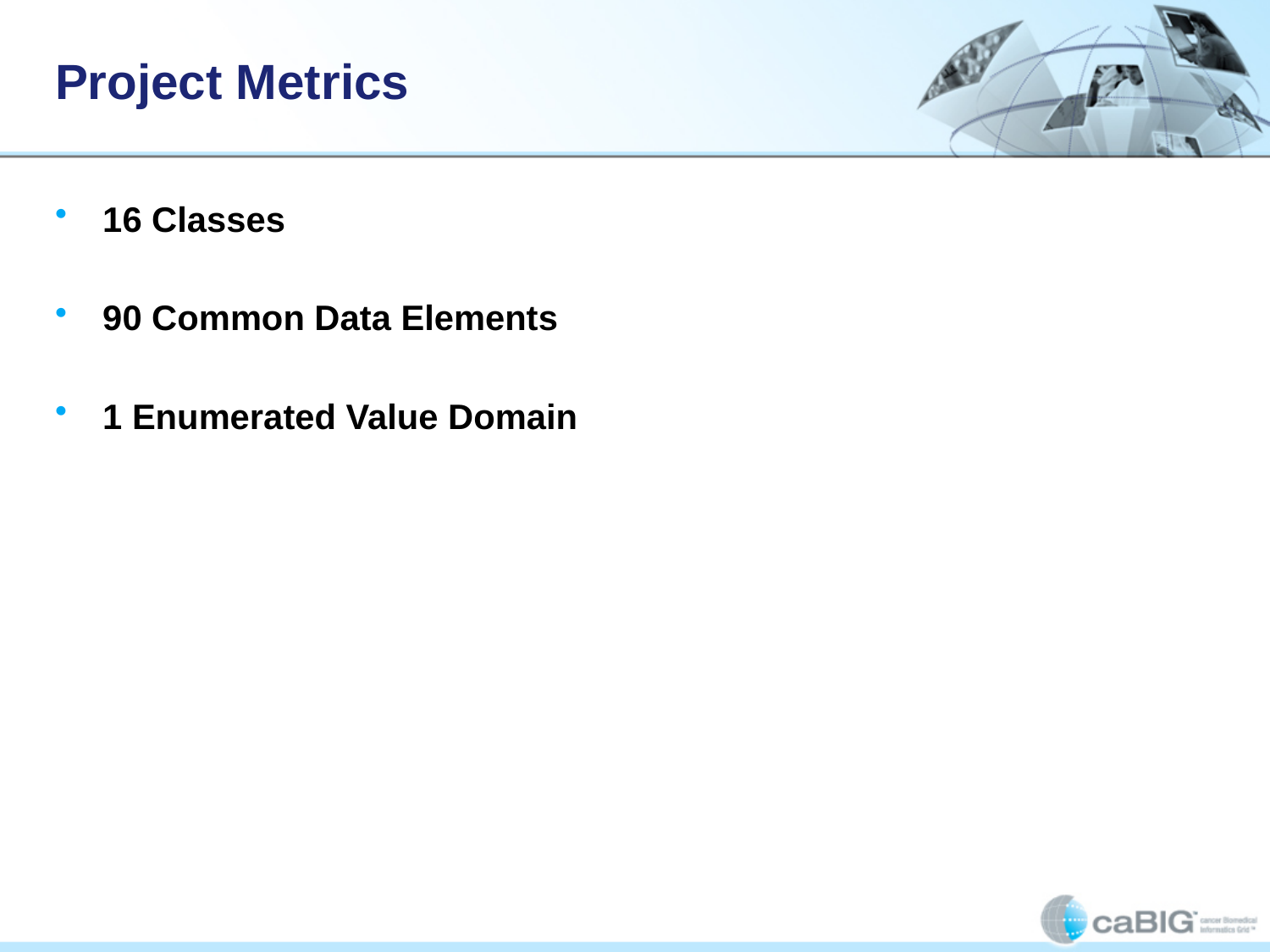

# Project Metrics
16 Classes

90 Common Data Elements

1 Enumerated Value Domain